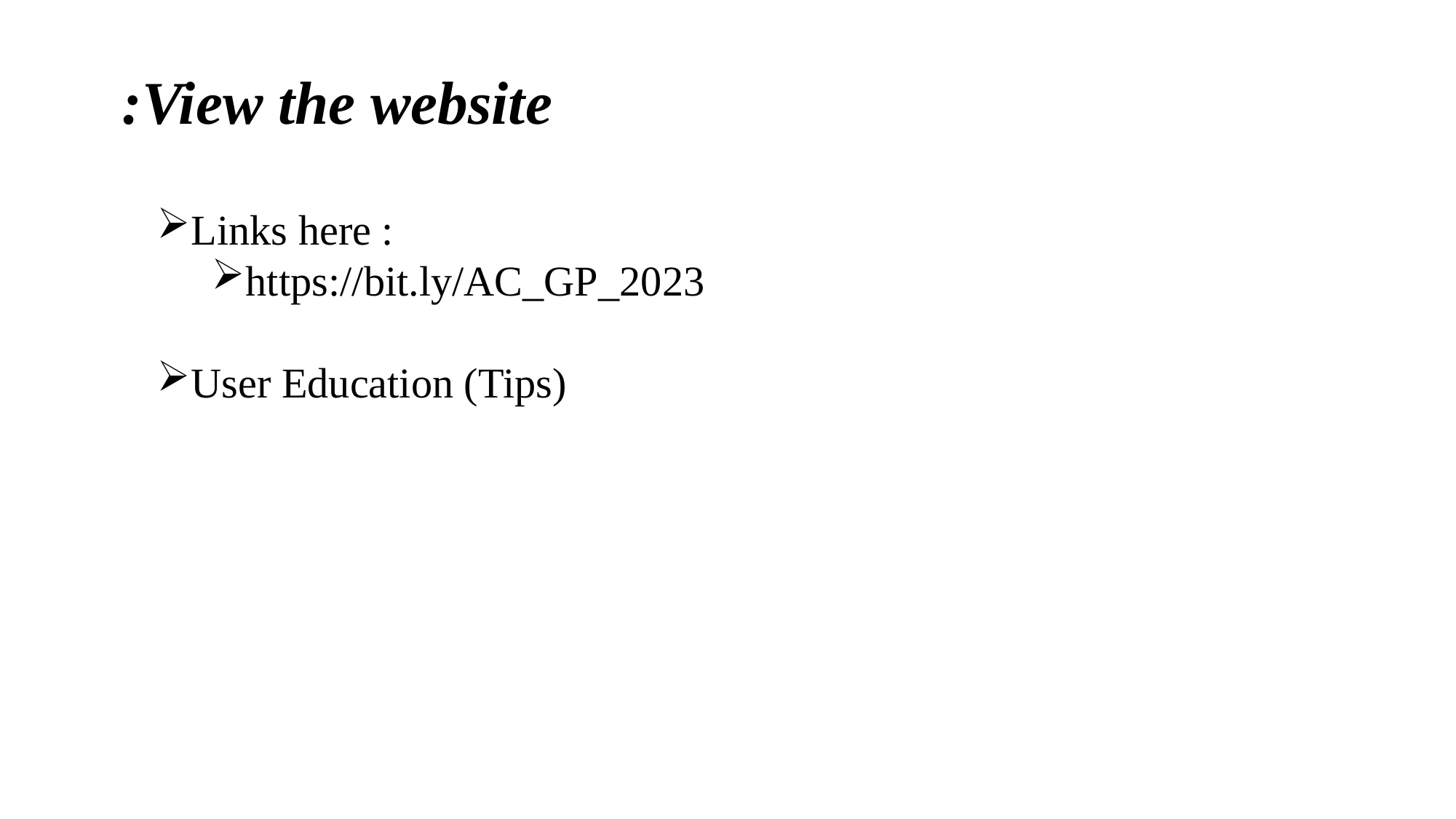

View the website:

Links here :
https://bit.ly/AC_GP_2023

User Education (Tips)